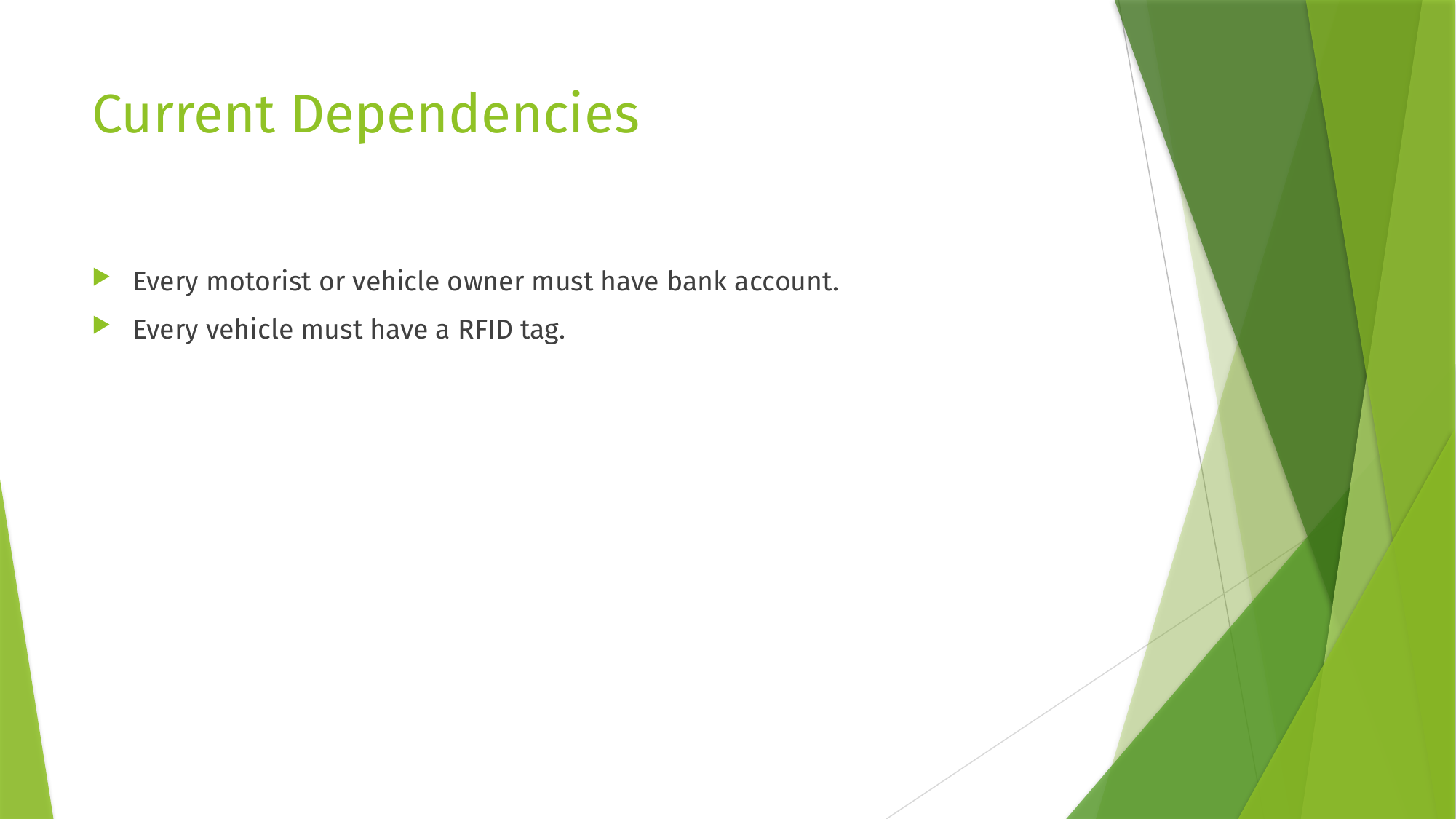

# Current Dependencies
Every motorist or vehicle owner must have bank account.
Every vehicle must have a RFID tag.